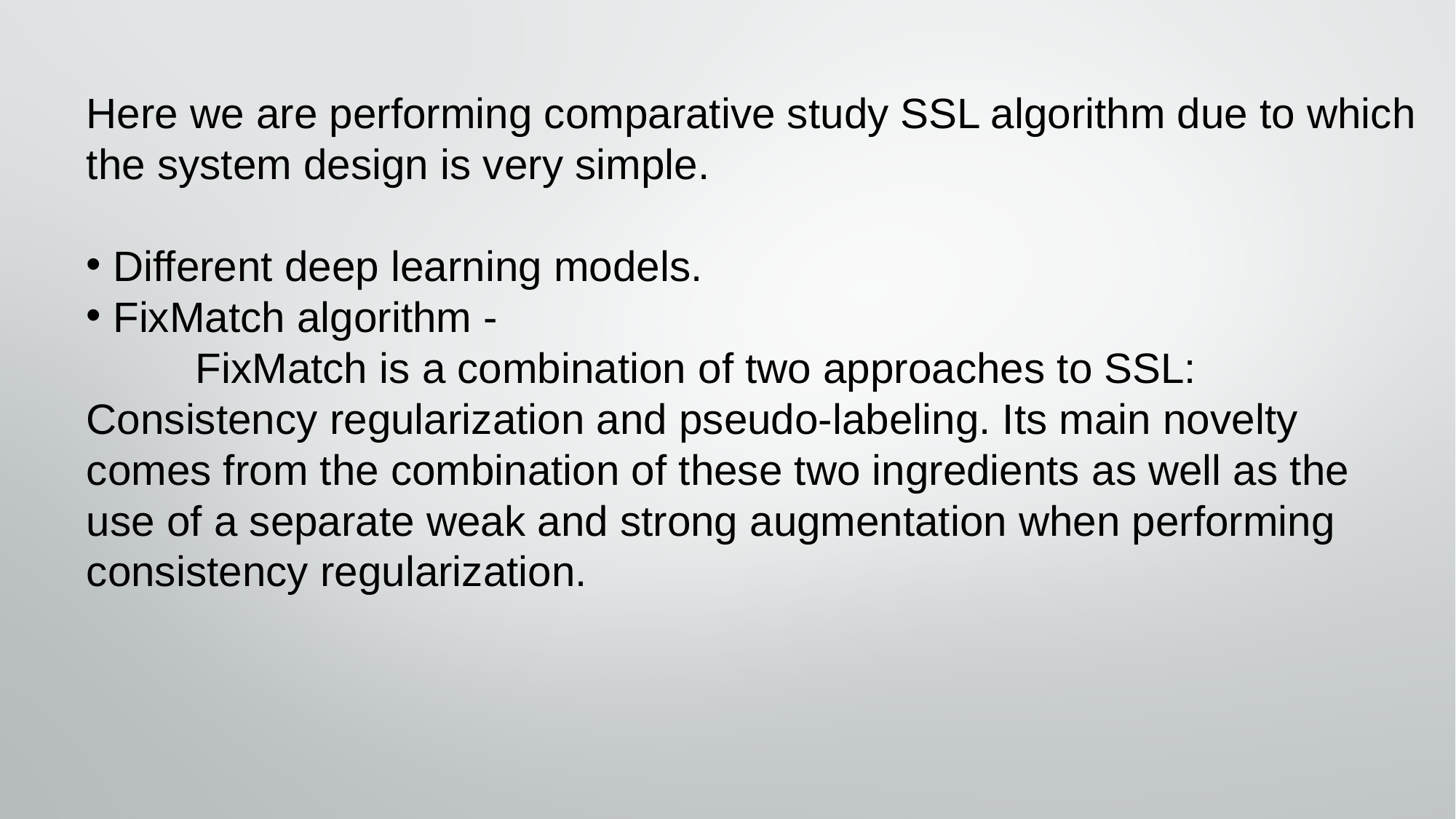

Here we are performing comparative study SSL algorithm due to which the system design is very simple.

 Different deep learning models.
 FixMatch algorithm -
	FixMatch is a combination of two approaches to SSL: Consistency regularization and pseudo-labeling. Its main novelty comes from the combination of these two ingredients as well as the use of a separate weak and strong augmentation when performing consistency regularization.